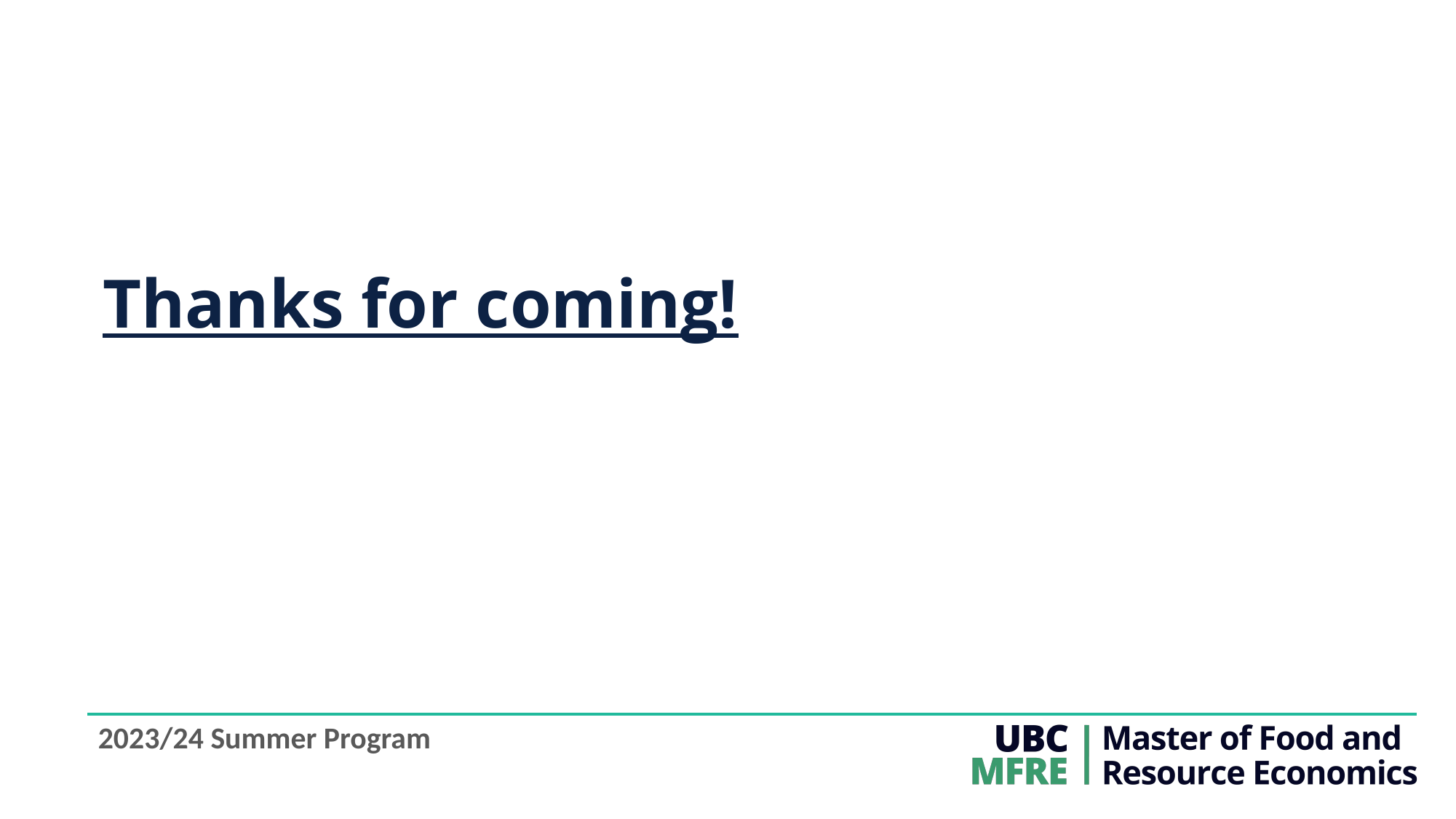

# Thanks for coming!
2023/24 Summer Program